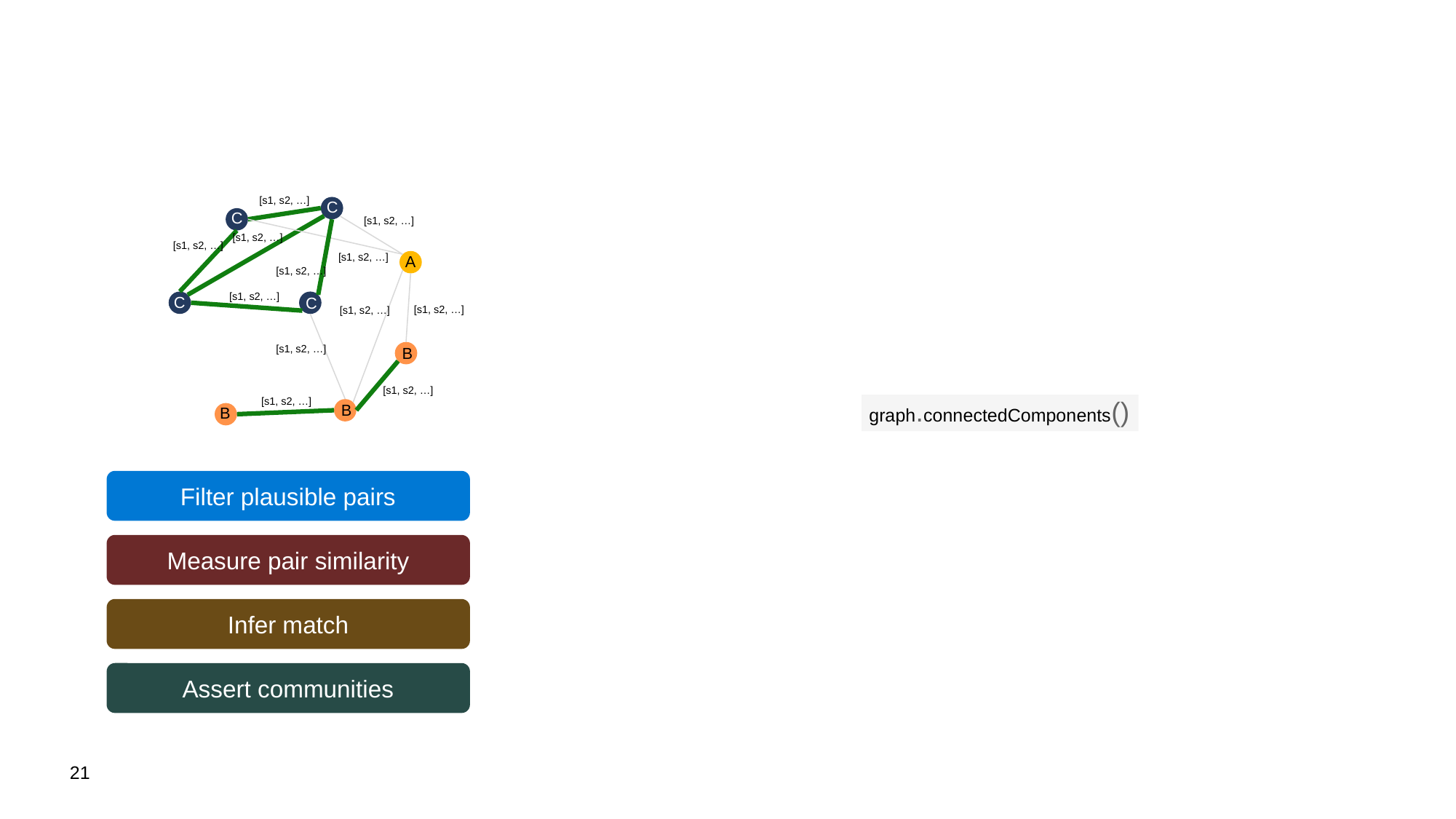

[s1, s2, …]

C
C

[s1, s2, …]
[s1, s2, …]
[s1, s2, …]
[s1, s2, …]

A
[s1, s2, …]
[s1, s2, …]

C
C
[s1, s2, …]
[s1, s2, …]

[s1, s2, …]
B
[s1, s2, …]
[s1, s2, …]
graph.connectedComponents()

B
B

Filter plausible pairs
Measure pair similarity
Infer match
Assert communities